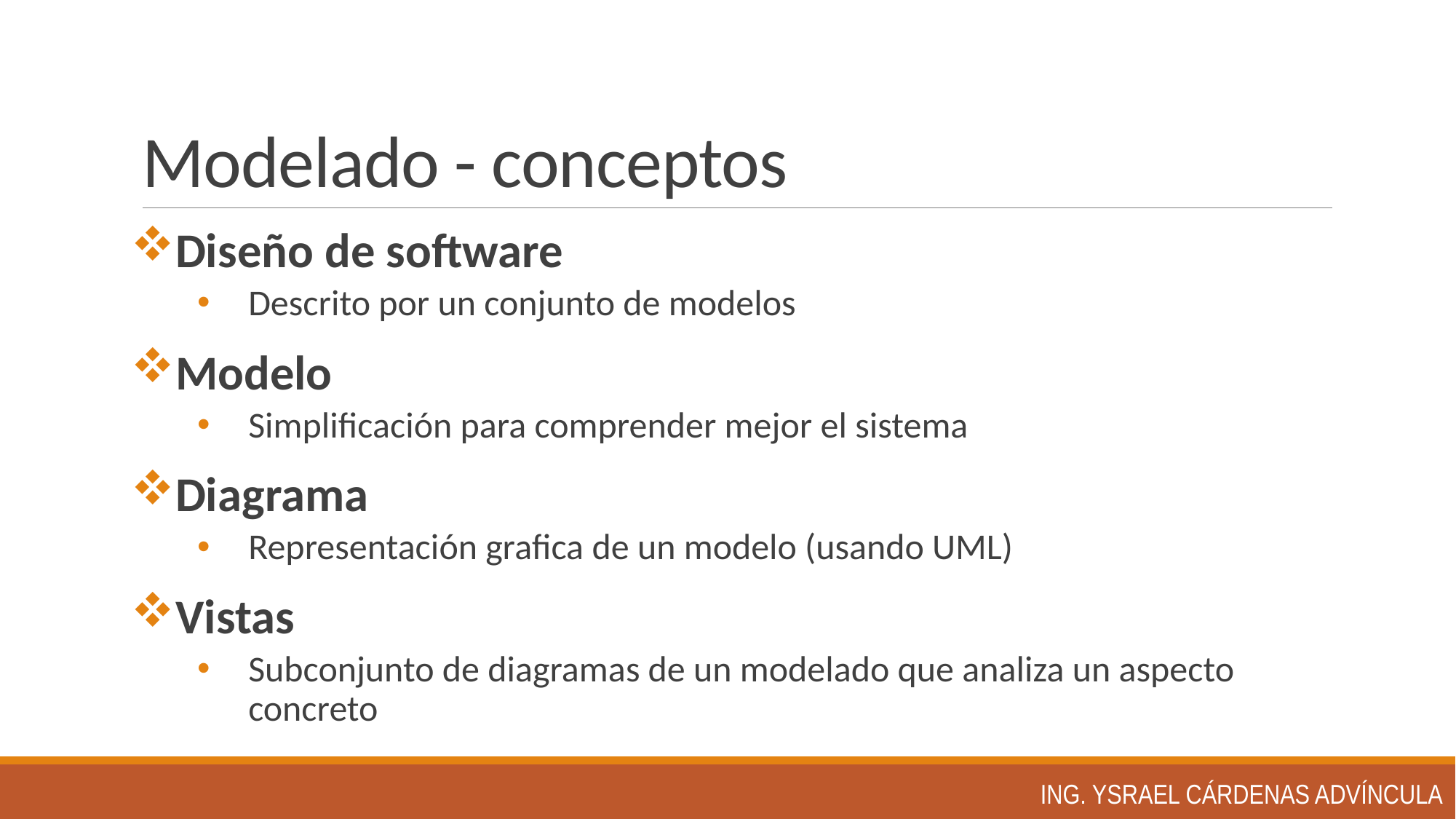

# Modelado - conceptos
Diseño de software
Descrito por un conjunto de modelos
Modelo
Simplificación para comprender mejor el sistema
Diagrama
Representación grafica de un modelo (usando UML)
Vistas
Subconjunto de diagramas de un modelado que analiza un aspecto concreto
Ing. Ysrael Cárdenas Advíncula